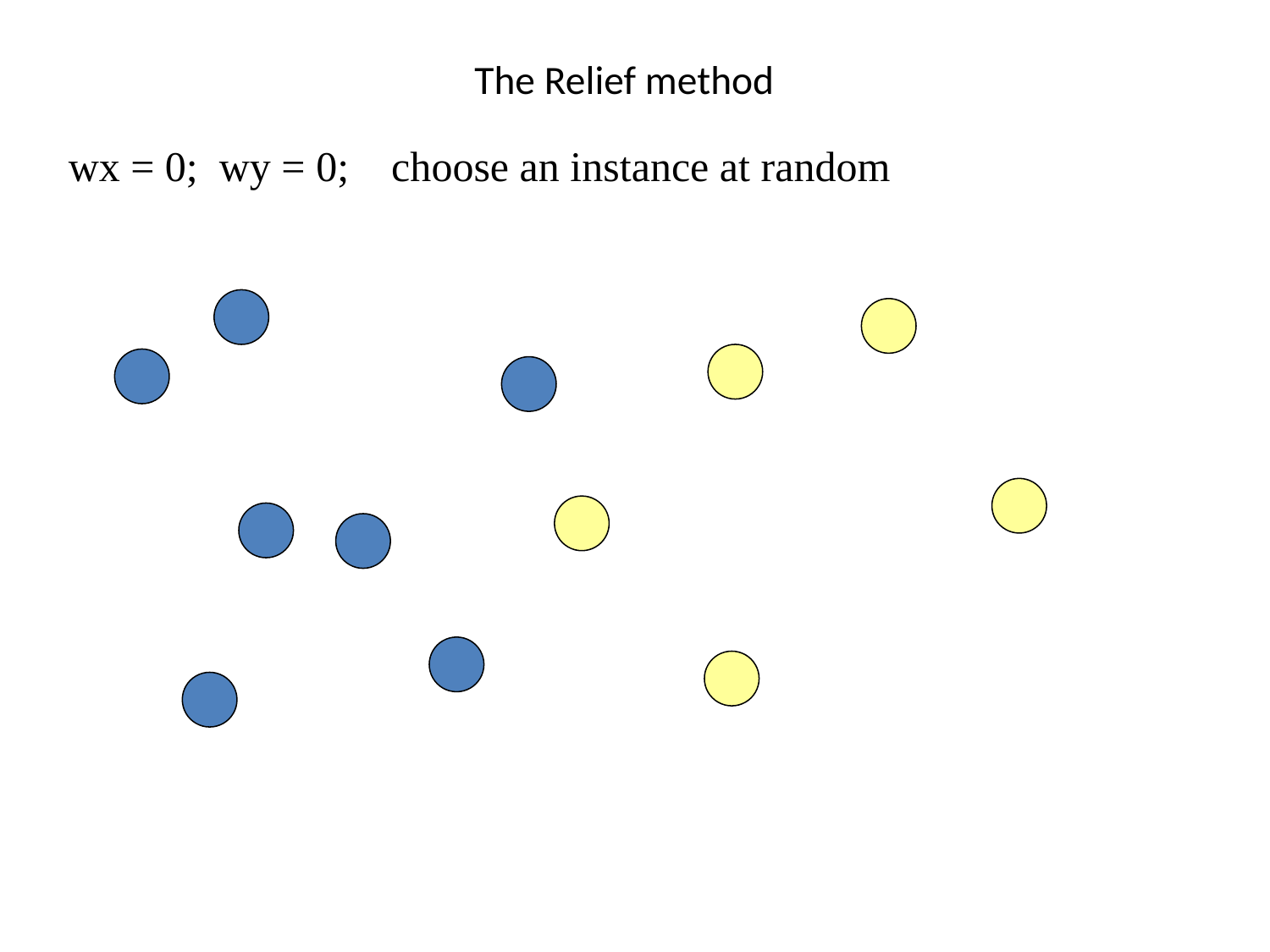

# The Relief method
wx = 0;  wy = 0;    choose an instance at random